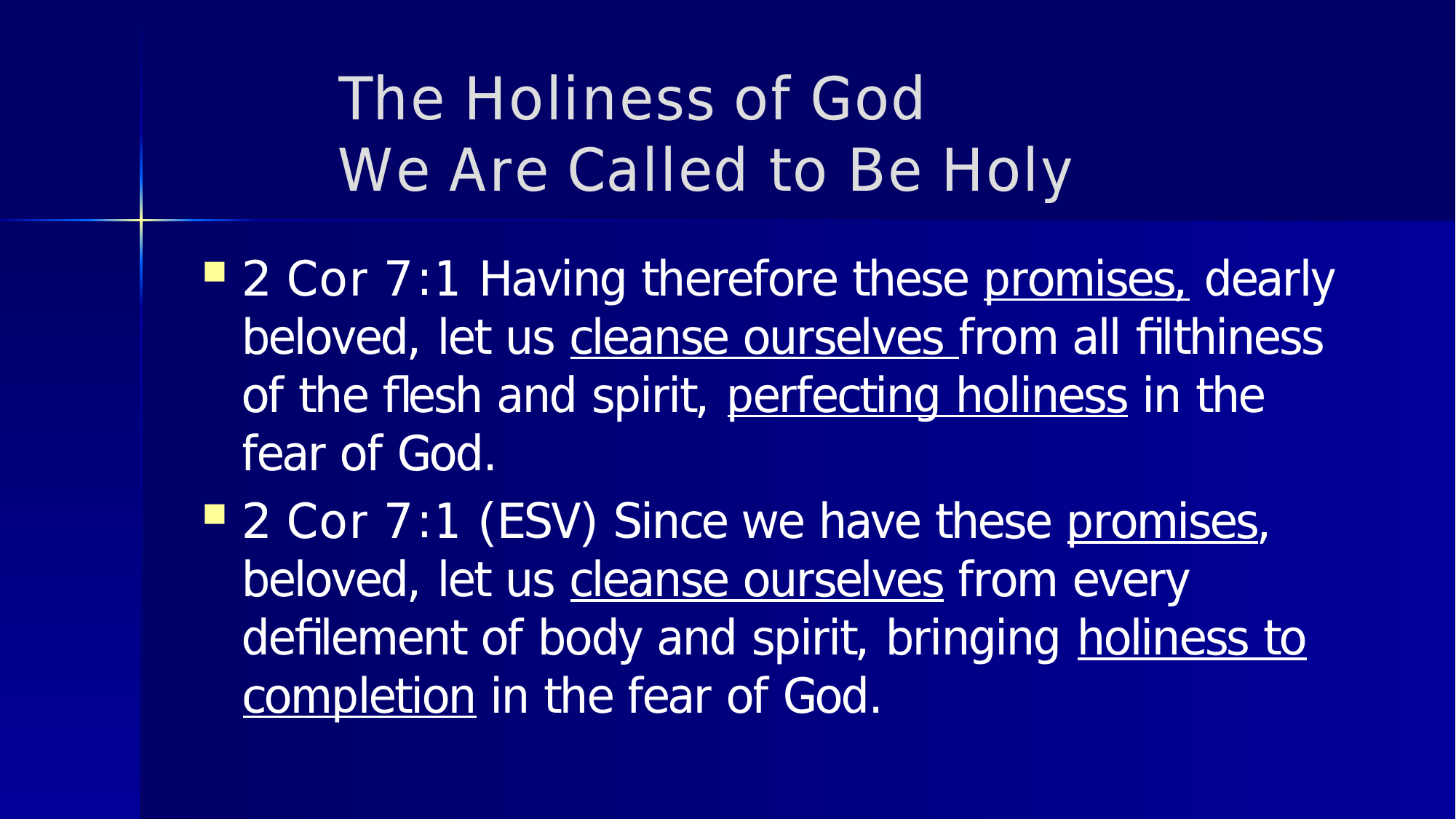

# The Holiness of God We Are Called to Be Holy
2 Cor 7:1 Having therefore these promises, dearly beloved, let us cleanse ourselves from all filthiness of the flesh and spirit, perfecting holiness in the fear of God.
2 Cor 7:1 (ESV) Since we have these promises, beloved, let us cleanse ourselves from every defilement of body and spirit, bringing holiness to completion in the fear of God.